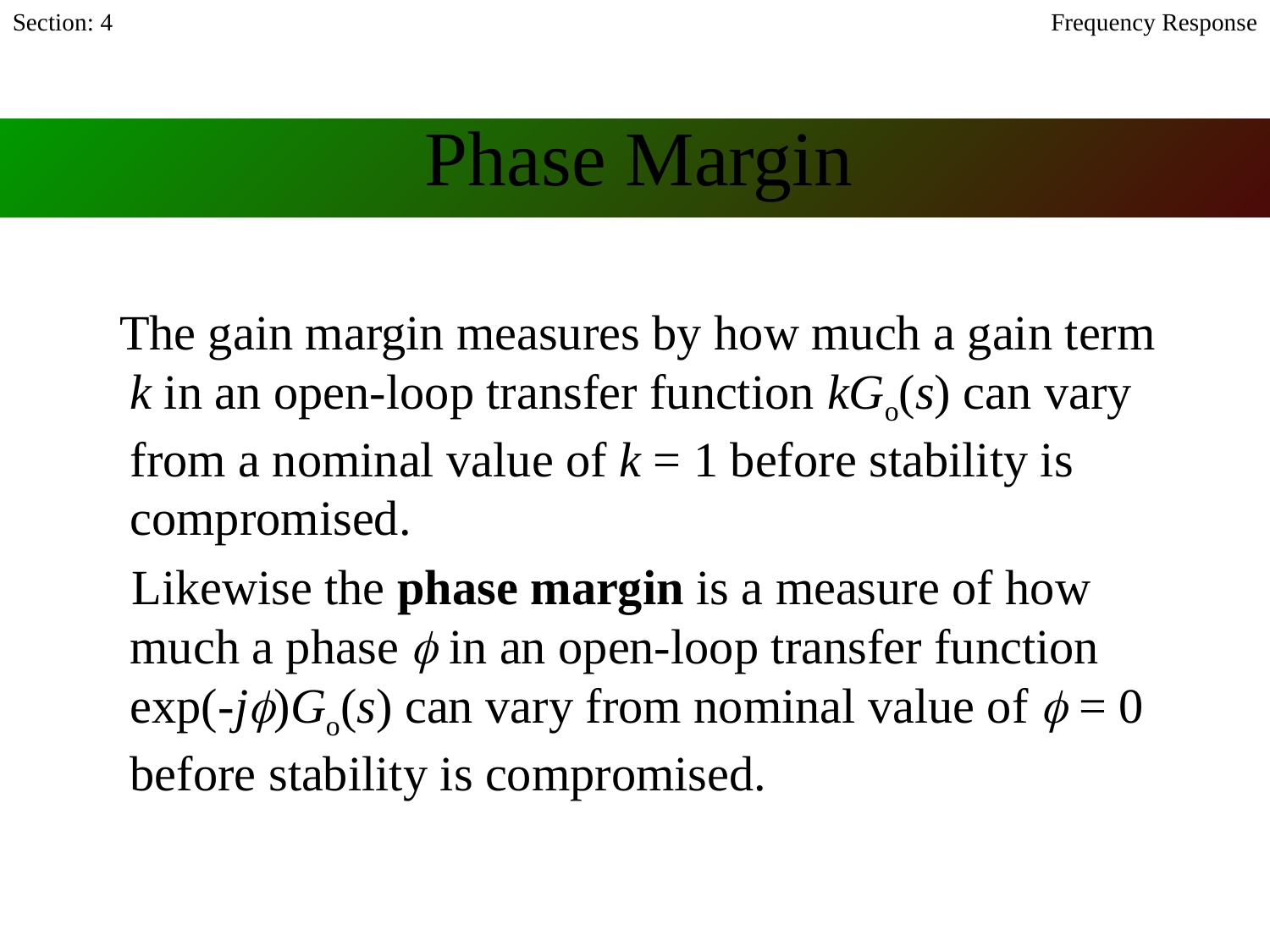

Section: 4
Frequency Response
Phase Margin

   The gain margin measures by how much a gain term k in an open-loop transfer function kGo(s) can vary from a nominal value of k = 1 before stability is compromised.
    Likewise the phase margin is a measure of how much a phase φ in an open-loop transfer function exp(-jφ)Go(s) can vary from nominal value of φ = 0 before stability is compromised.